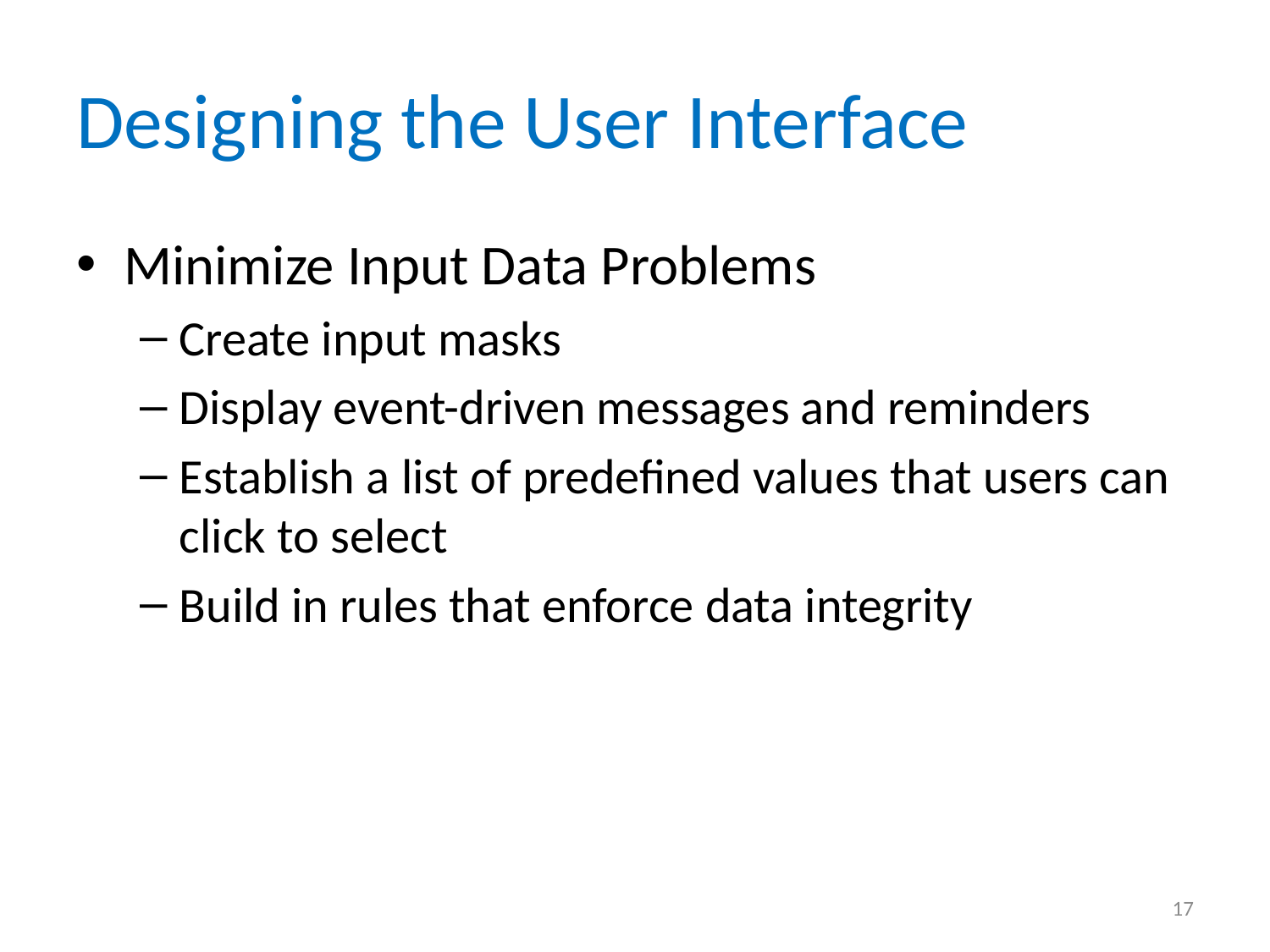

# Designing the User Interface
Minimize Input Data Problems
Create input masks
Display event-driven messages and reminders
Establish a list of predefined values that users can click to select
Build in rules that enforce data integrity
17